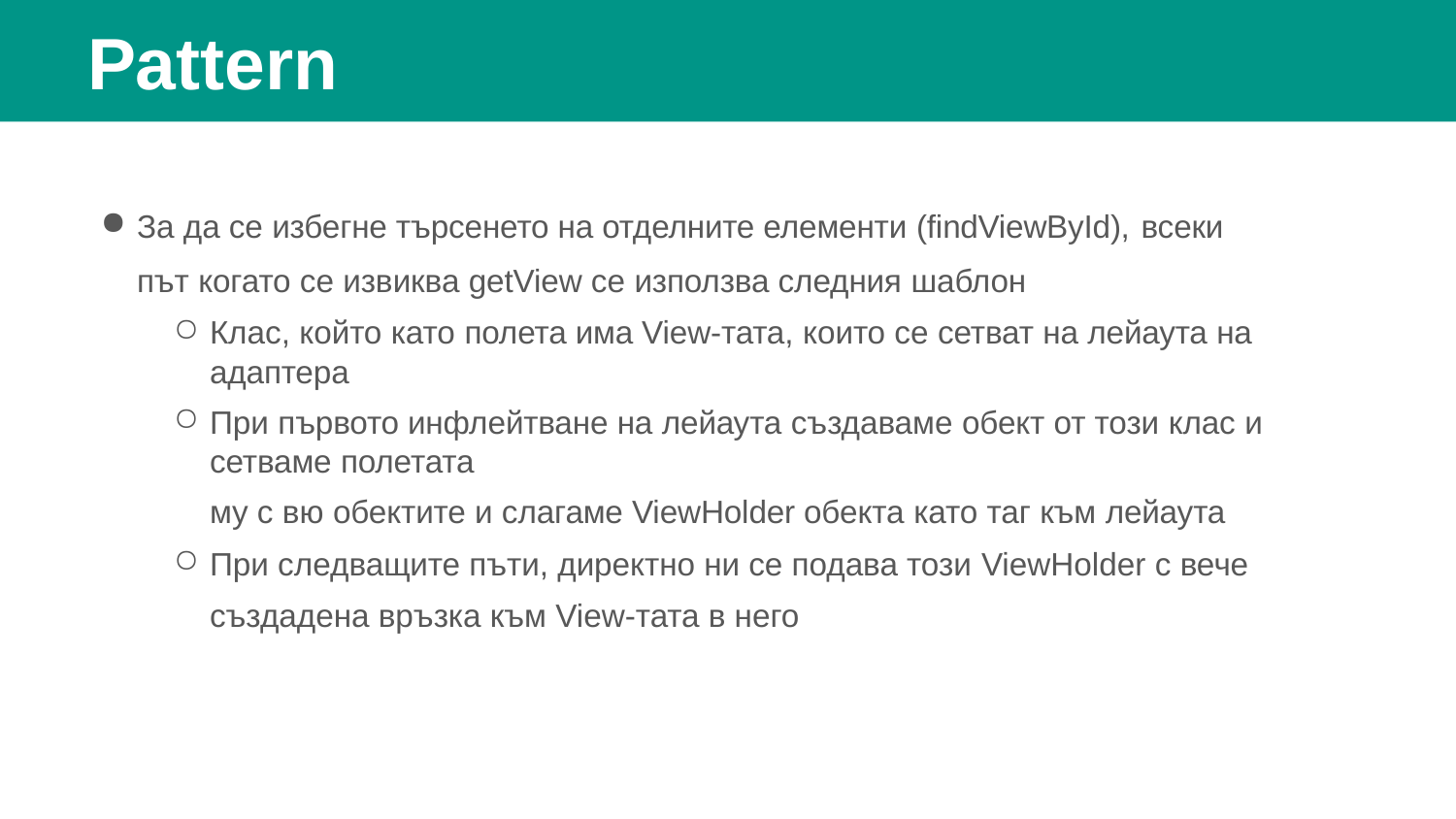

# Pattern
За да се избегне търсенето на отделните елементи (findViewById), всеки
път когато се извиква getView се използва следния шаблон
Клас, който като полета има View-тата, които се сетват на лейаута на адаптера
При първото инфлейтване на лейаута създаваме обект от този клас и сетваме полетата
му с вю обектите и слагаме ViewHolder обекта като таг към лейаута
При следващите пъти, директно ни се подава този ViewHolder с вече създадена връзка към View-тата в него